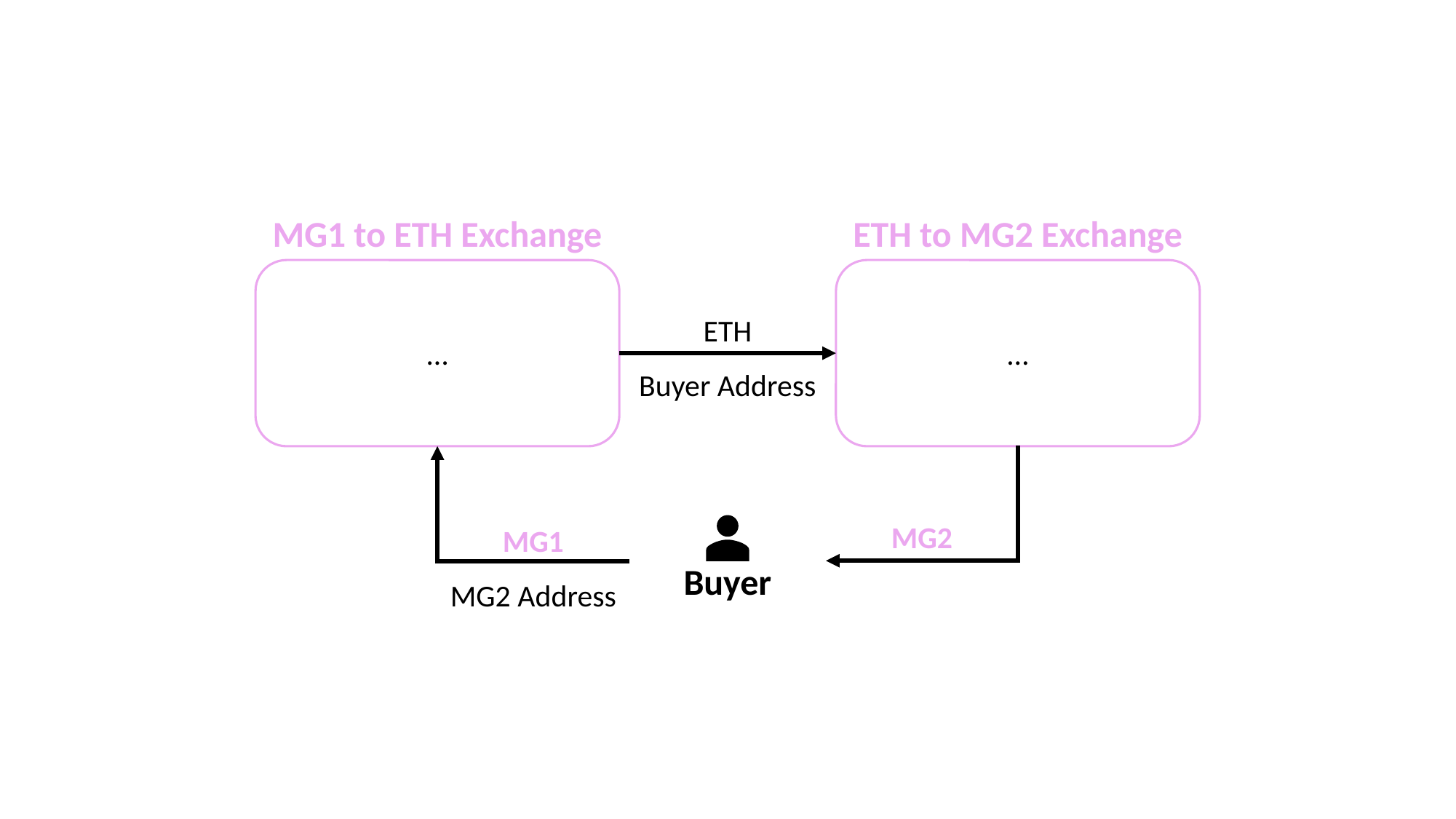

MG1 to ETH Exchange
ETH to MG2 Exchange
…
…
ETH
Buyer Address
MG1
MG2 Address
MG2

Buyer